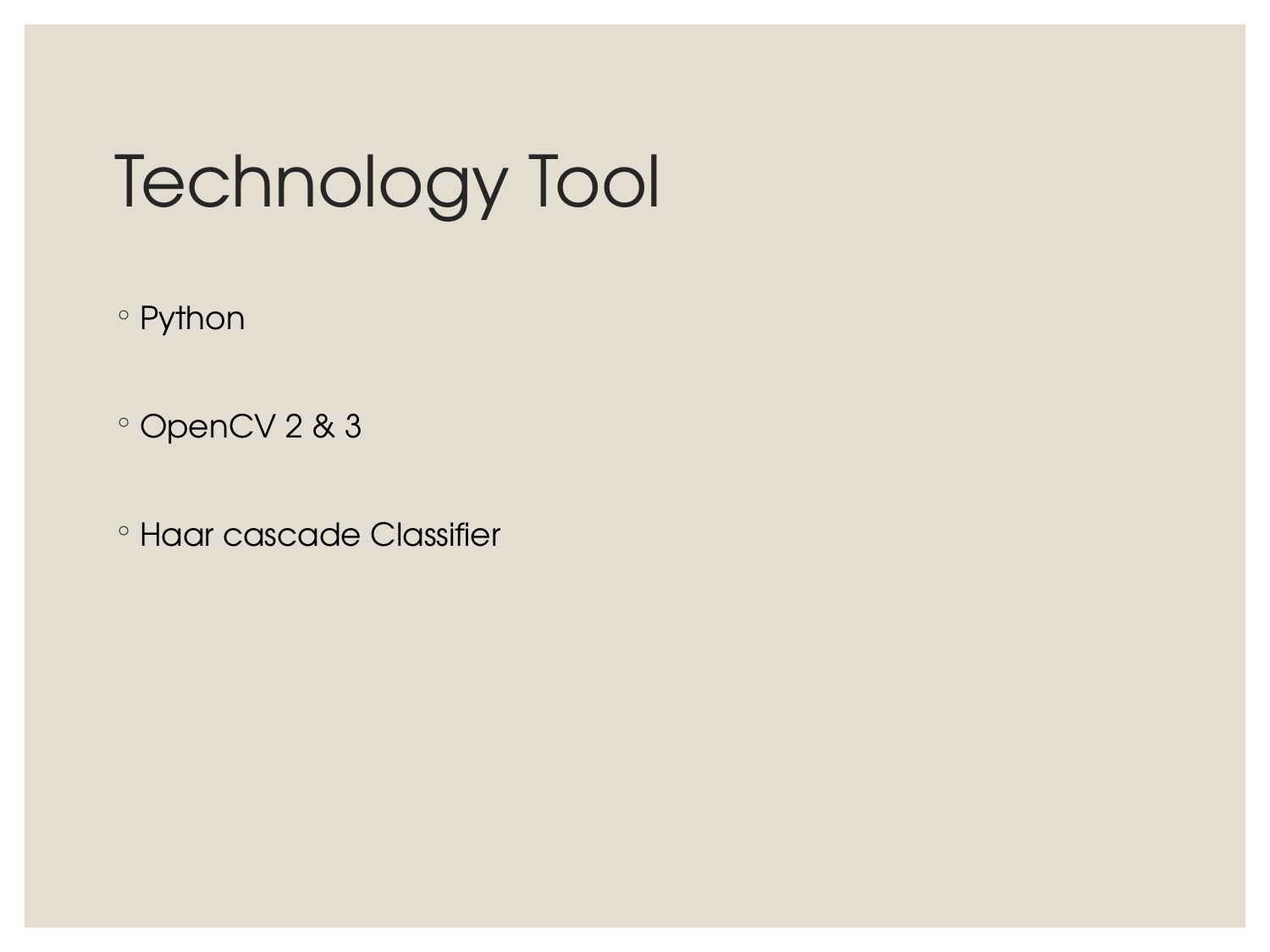

# Technology Tool
Python

OpenCV 2 & 3

Haar cascade Classifier